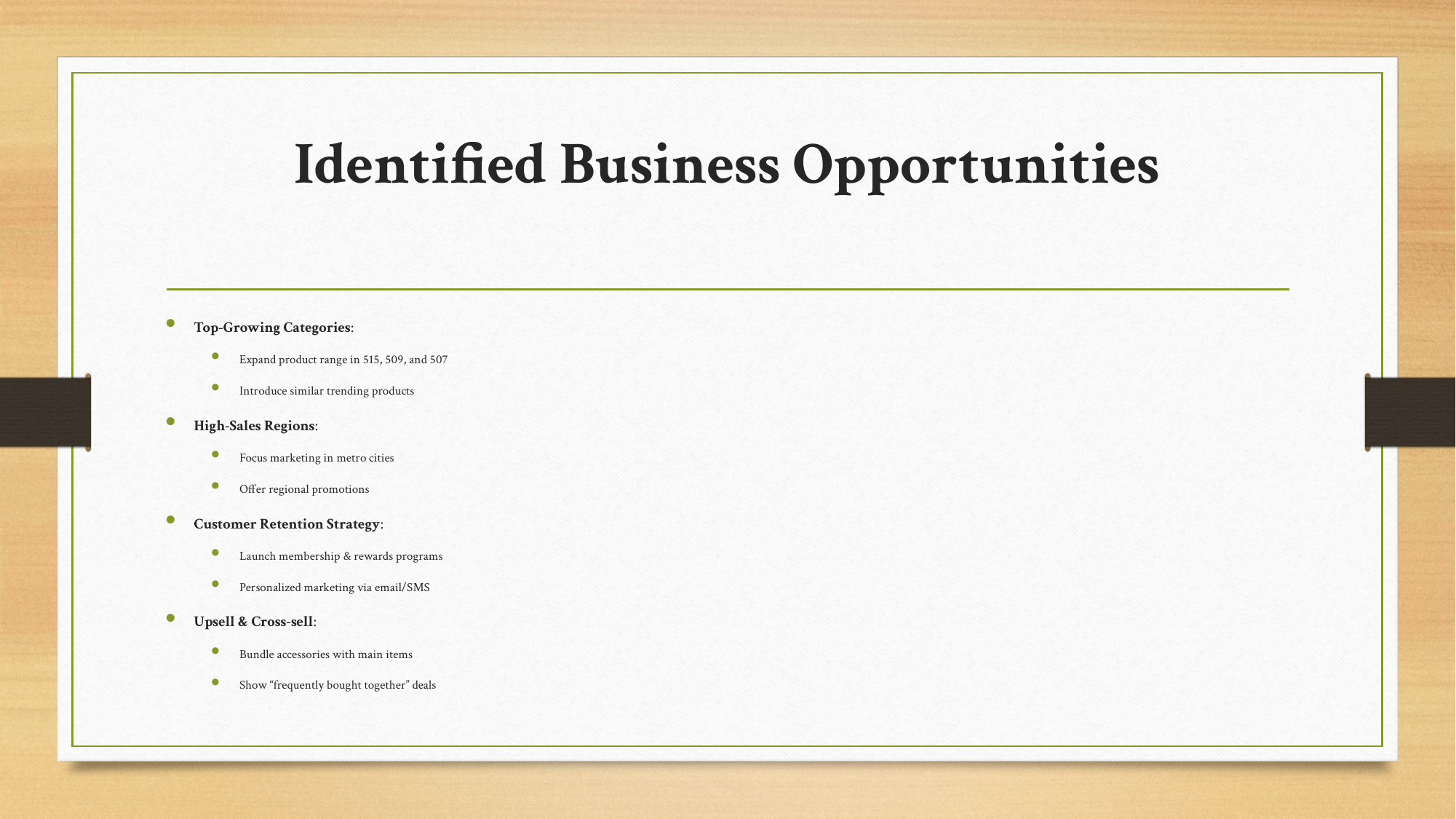

# Identified Business Opportunities
Top-Growing Categories:
Expand product range in 515, 509, and 507
Introduce similar trending products
High-Sales Regions:
Focus marketing in metro cities
Offer regional promotions
Customer Retention Strategy:
Launch membership & rewards programs
Personalized marketing via email/SMS
Upsell & Cross-sell:
Bundle accessories with main items
Show “frequently bought together” deals